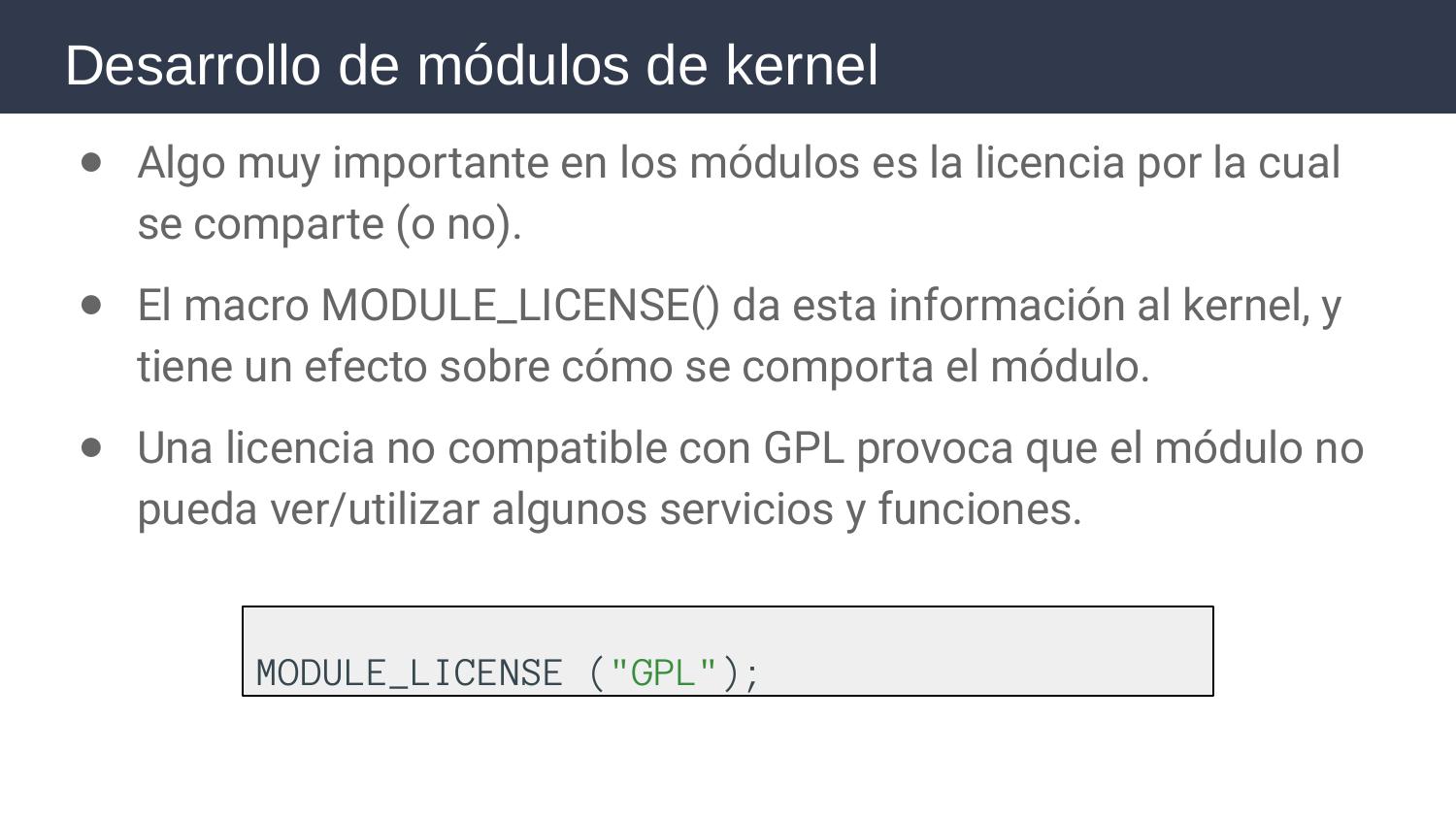

# Desarrollo de módulos de kernel

Algo muy importante en los módulos es la licencia por la cual se comparte (o no).
El macro MODULE_LICENSE() da esta información al kernel, y tiene un efecto sobre cómo se comporta el módulo.
Una licencia no compatible con GPL provoca que el módulo no pueda ver/utilizar algunos servicios y funciones.
MODULE_LICENSE ("GPL");